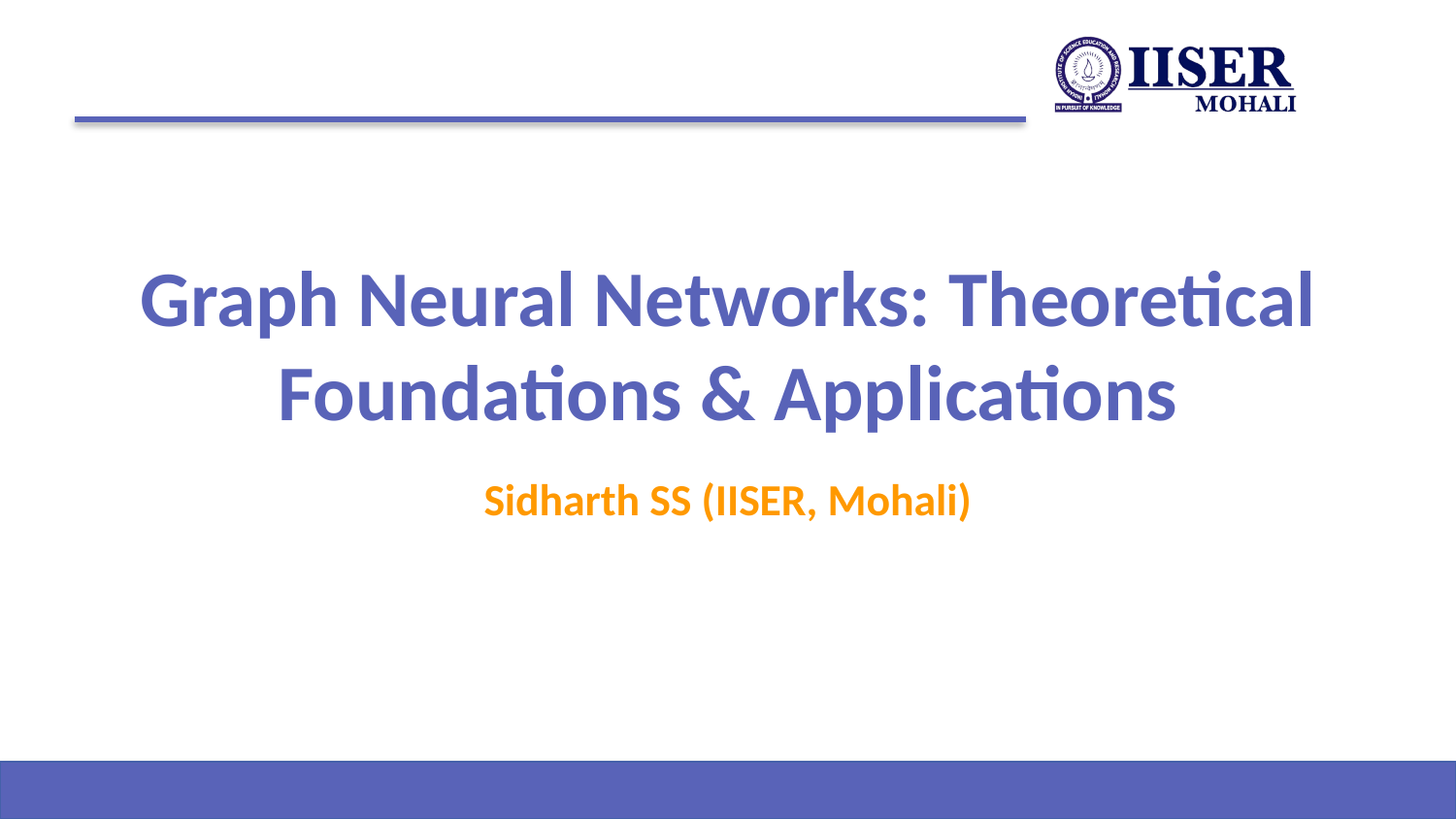

# Graph Neural Networks: Theoretical Foundations & Applications
Sidharth SS (IISER, Mohali)